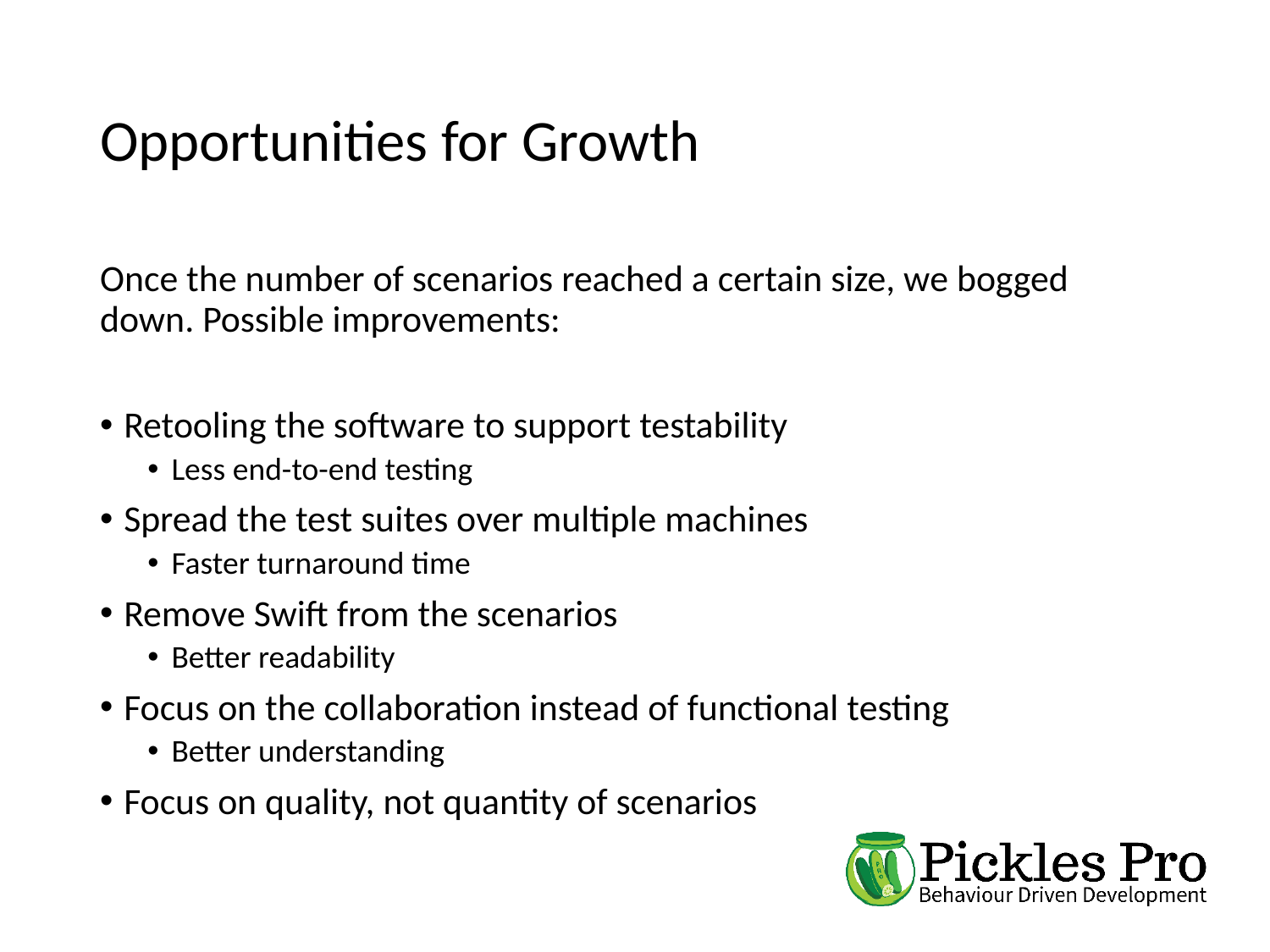

# Opportunities for Growth
Once the number of scenarios reached a certain size, we bogged down. Possible improvements:

Retooling the software to support testability
Less end-to-end testing
Spread the test suites over multiple machines
Faster turnaround time
Remove Swift from the scenarios
Better readability
Focus on the collaboration instead of functional testing
Better understanding
Focus on quality, not quantity of scenarios